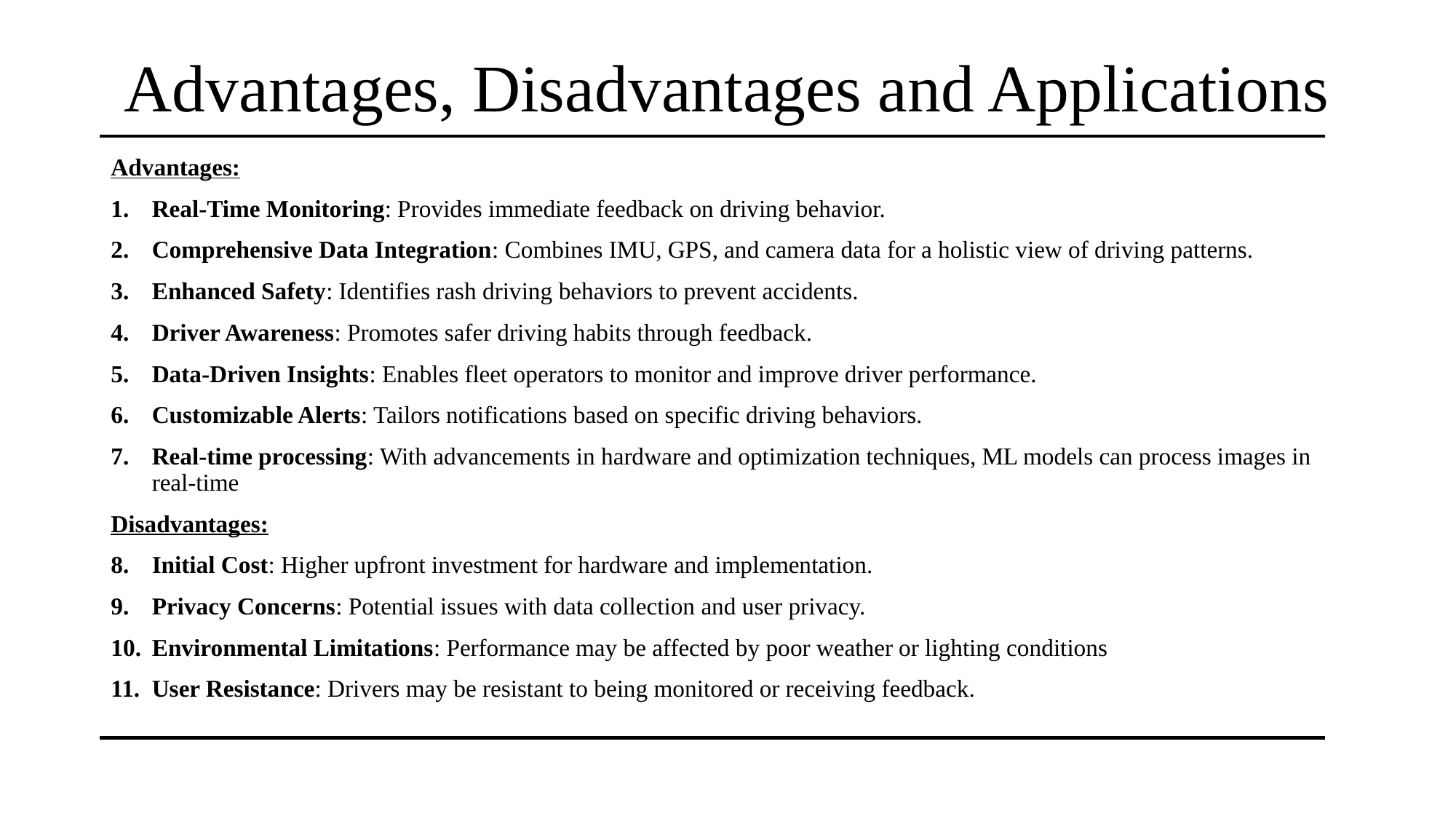

# Advantages, Disadvantages and Applications
Advantages:
Real-Time Monitoring: Provides immediate feedback on driving behavior.
Comprehensive Data Integration: Combines IMU, GPS, and camera data for a holistic view of driving patterns.
Enhanced Safety: Identifies rash driving behaviors to prevent accidents.
Driver Awareness: Promotes safer driving habits through feedback.
Data-Driven Insights: Enables fleet operators to monitor and improve driver performance.
Customizable Alerts: Tailors notifications based on specific driving behaviors.
Real-time processing: With advancements in hardware and optimization techniques, ML models can process images in real-time
Disadvantages:
Initial Cost: Higher upfront investment for hardware and implementation.
Privacy Concerns: Potential issues with data collection and user privacy.
Environmental Limitations: Performance may be affected by poor weather or lighting conditions
User Resistance: Drivers may be resistant to being monitored or receiving feedback.